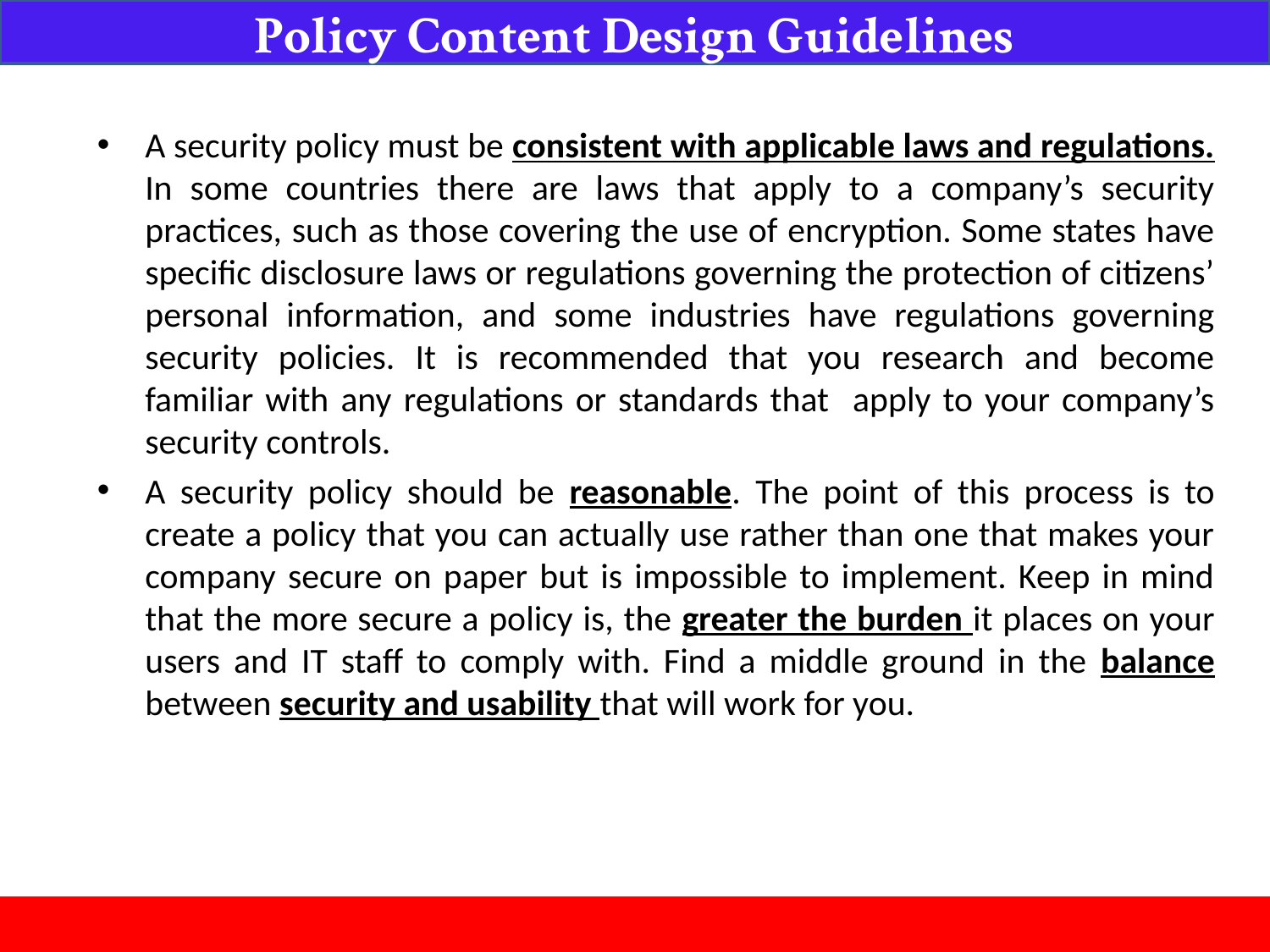

Policy Content Design Guidelines
A security policy must be consistent with applicable laws and regulations. In some countries there are laws that apply to a company’s security practices, such as those covering the use of encryption. Some states have specific disclosure laws or regulations governing the protection of citizens’ personal information, and some industries have regulations governing security policies. It is recommended that you research and become familiar with any regulations or standards that  apply to your company’s security controls.
A security policy should be reasonable. The point of this process is to create a policy that you can actually use rather than one that makes your company secure on paper but is impossible to implement. Keep in mind that the more secure a policy is, the greater the burden it places on your users and IT staff to comply with. Find a middle ground in the balance between security and usability that will work for you.